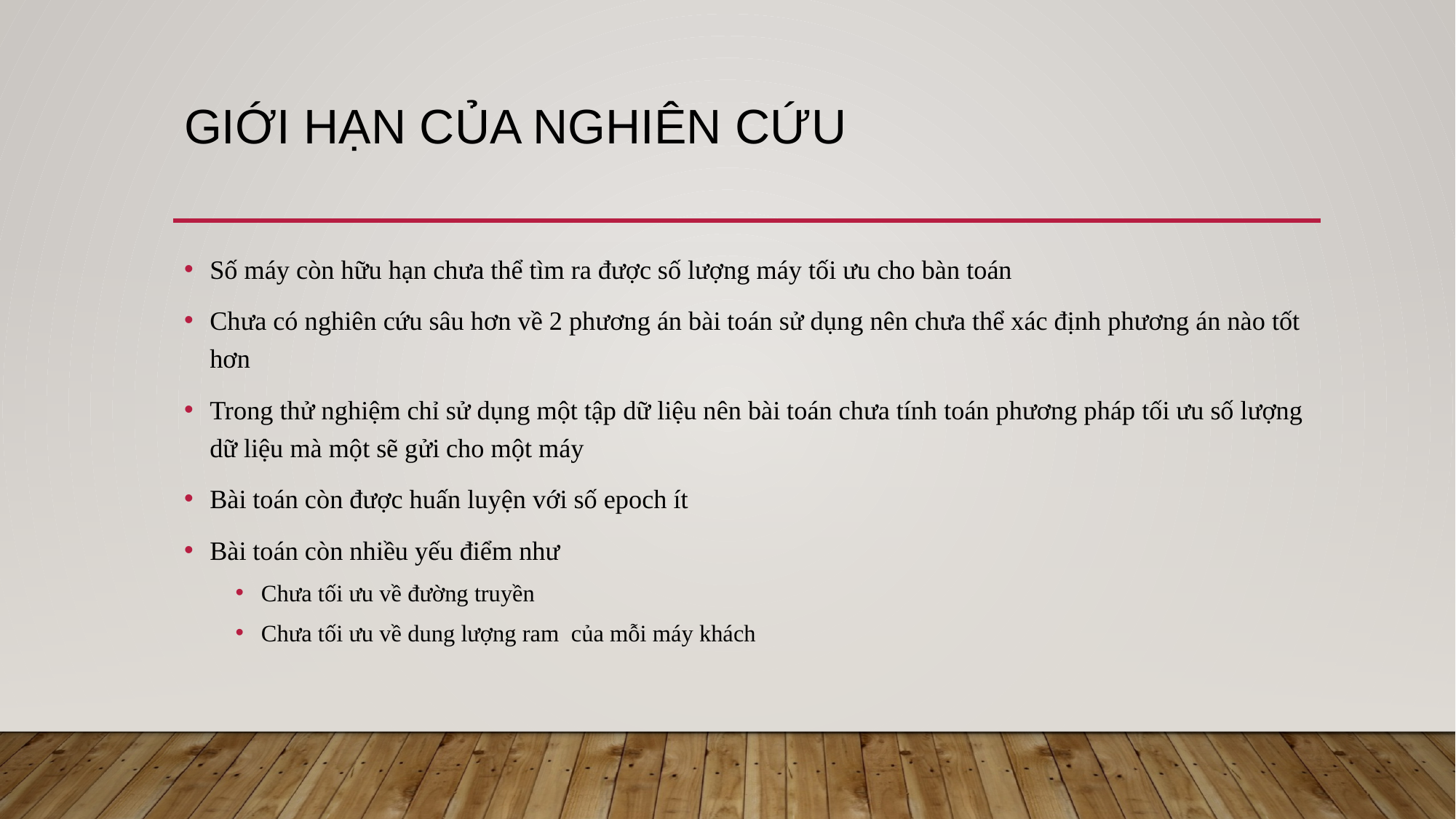

# Giới hạn của nghiên cứu
Số máy còn hữu hạn chưa thể tìm ra được số lượng máy tối ưu cho bàn toán
Chưa có nghiên cứu sâu hơn về 2 phương án bài toán sử dụng nên chưa thể xác định phương án nào tốt hơn
Trong thử nghiệm chỉ sử dụng một tập dữ liệu nên bài toán chưa tính toán phương pháp tối ưu số lượng dữ liệu mà một sẽ gửi cho một máy
Bài toán còn được huấn luyện với số epoch ít
Bài toán còn nhiều yếu điểm như
Chưa tối ưu về đường truyền
Chưa tối ưu về dung lượng ram  của mỗi máy khách